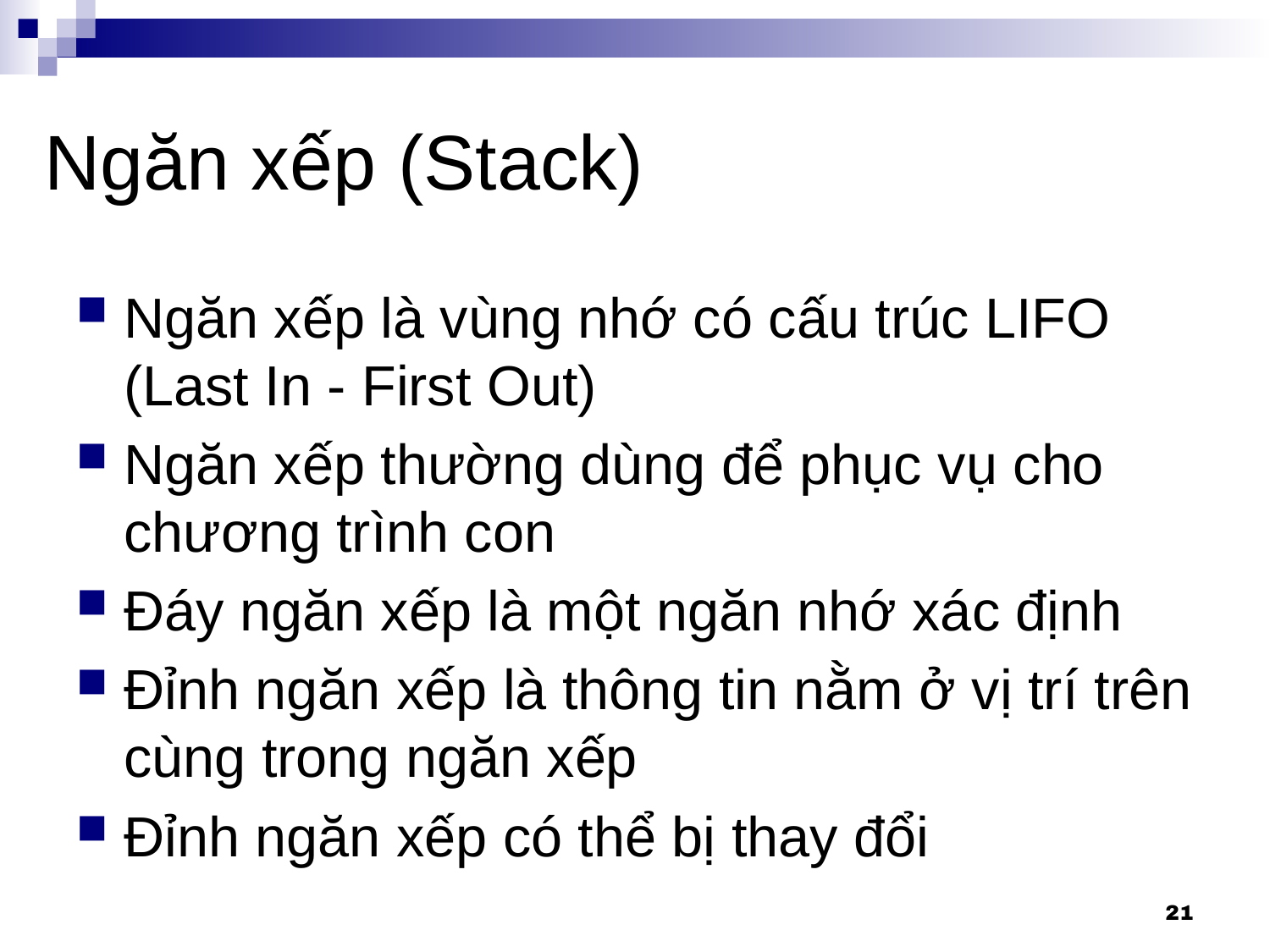

# Ngăn xếp (Stack)
Ngăn xếp là vùng nhớ có cấu trúc LIFO (Last In - First Out)
Ngăn xếp thường dùng để phục vụ cho chương trình con
Đáy ngăn xếp là một ngăn nhớ xác định
Đỉnh ngăn xếp là thông tin nằm ở vị trí trên cùng trong ngăn xếp
Đỉnh ngăn xếp có thể bị thay đổi
21